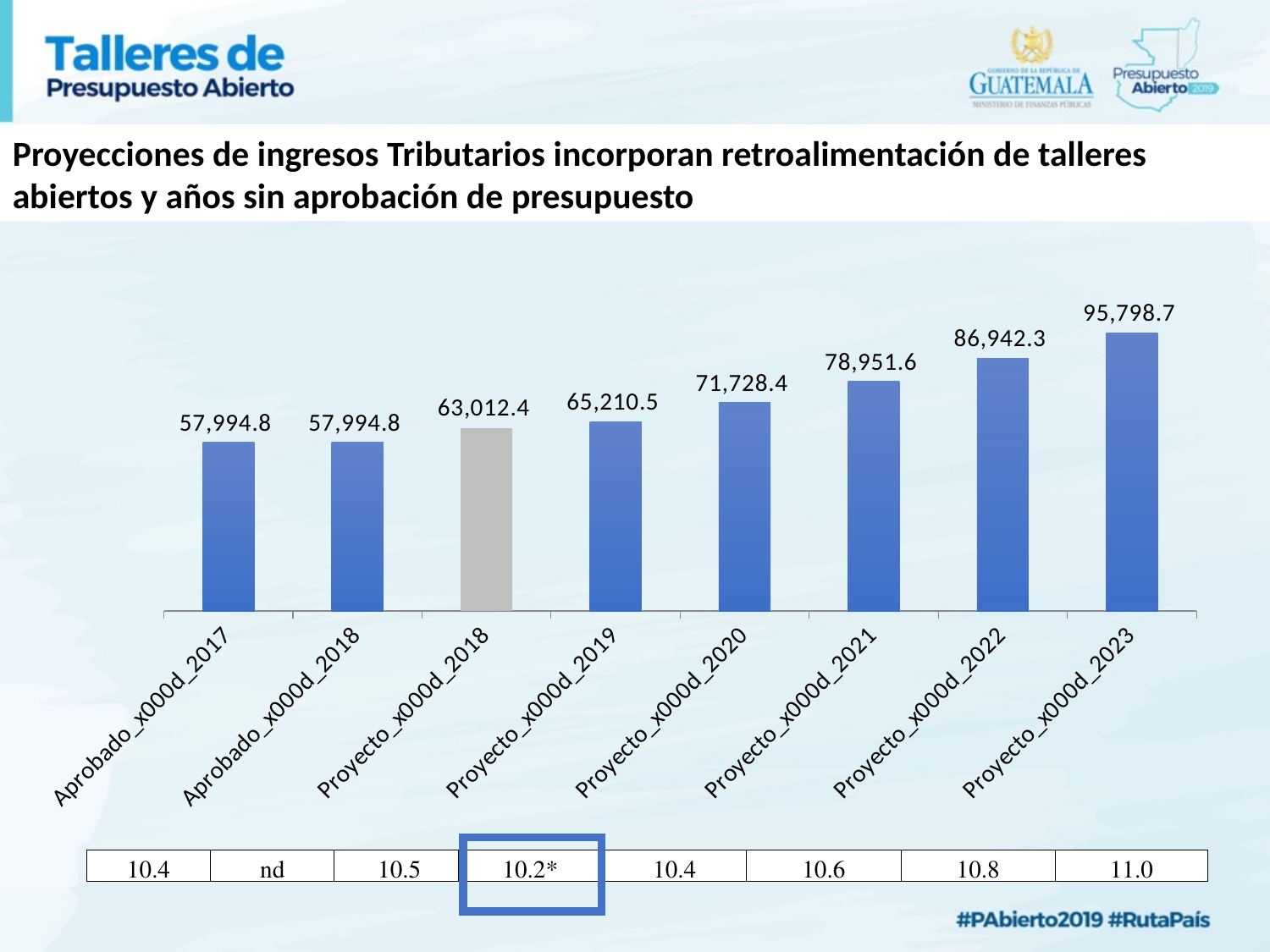

Proyecciones de ingresos Tributarios incorporan retroalimentación de talleres abiertos y años sin aprobación de presupuesto

### Chart

| Category |  |
|---|---|
| Aprobado_x000d_2017 | 57994.8 |
| Aprobado_x000d_2018 | 57994.8 |
| Proyecto_x000d_2018 | 63012.4 |
| Proyecto_x000d_2019 | 65210.50000000001 |
| Proyecto_x000d_2020 | 71728.4 |
| Proyecto_x000d_2021 | 78951.6 |
| Proyecto_x000d_2022 | 86942.29999999999 |
| Proyecto_x000d_2023 | 95798.69999999998 |
| 10.4 | nd | 10.5 |
 10.2\* | 10.4 | 10.6 | 10.8 | 11.0 |
| --- | --- | --- | --- | --- | --- | --- | --- |